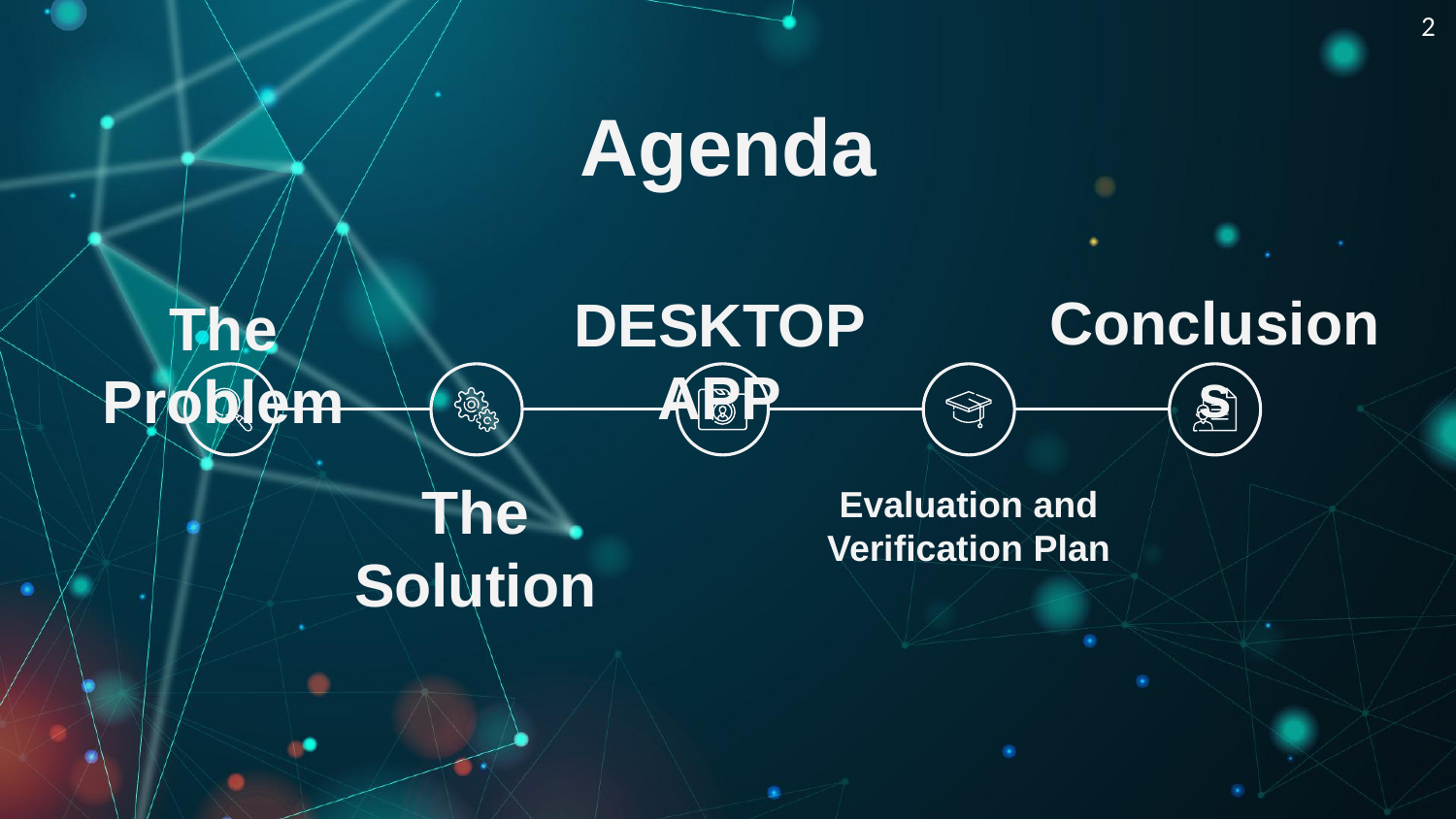

2
# Agenda
Conclusions
DESKTOP APP
The Problem

The Solution
Evaluation and Verification Plan